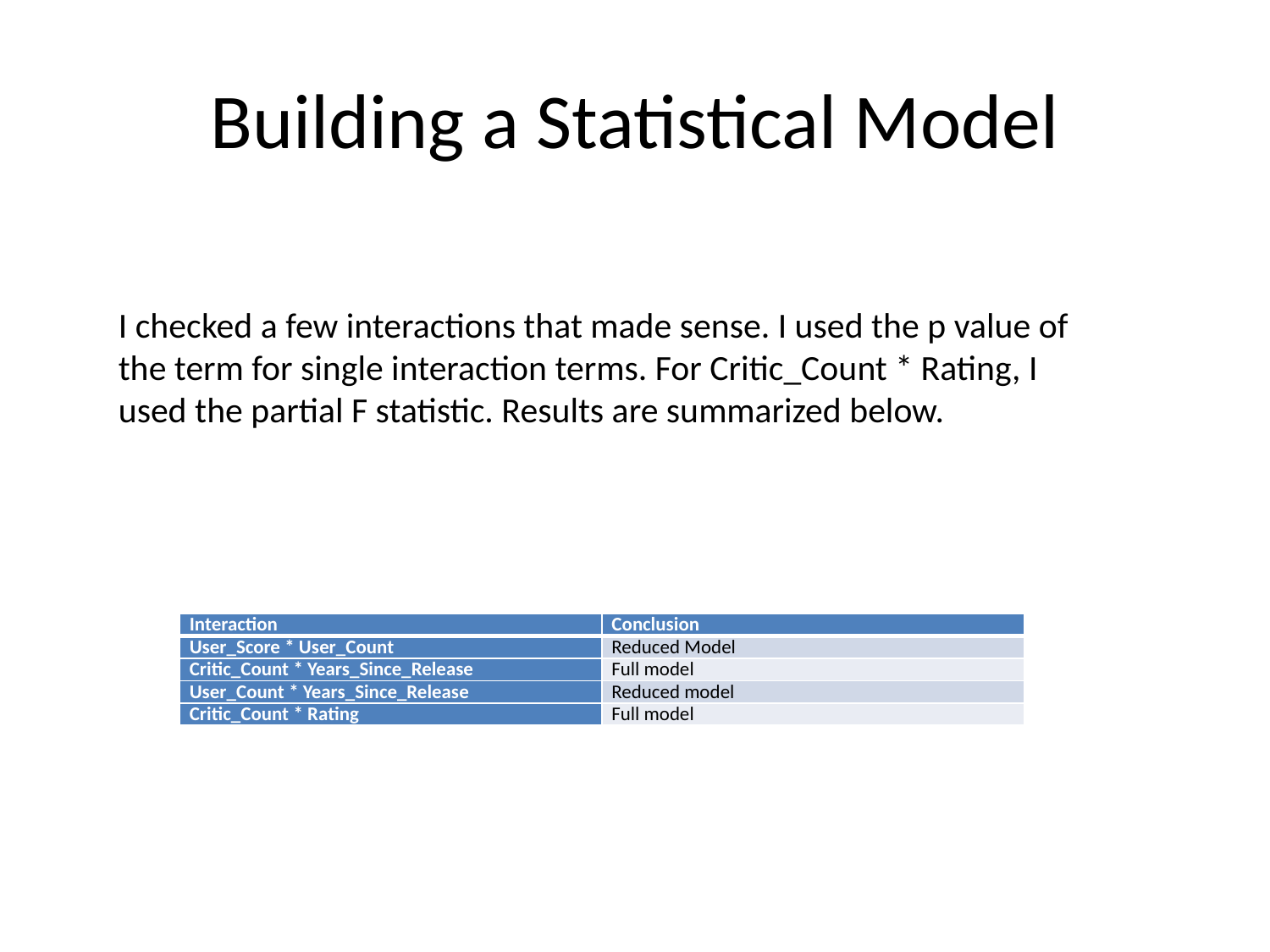

# Building a Statistical Model
I checked a few interactions that made sense. I used the p value of the term for single interaction terms. For Critic_Count * Rating, I used the partial F statistic. Results are summarized below.
| Interaction | Conclusion |
| --- | --- |
| User\_Score \* User\_Count | Reduced Model |
| Critic\_Count \* Years\_Since\_Release | Full model |
| User\_Count \* Years\_Since\_Release | Reduced model |
| Critic\_Count \* Rating | Full model |